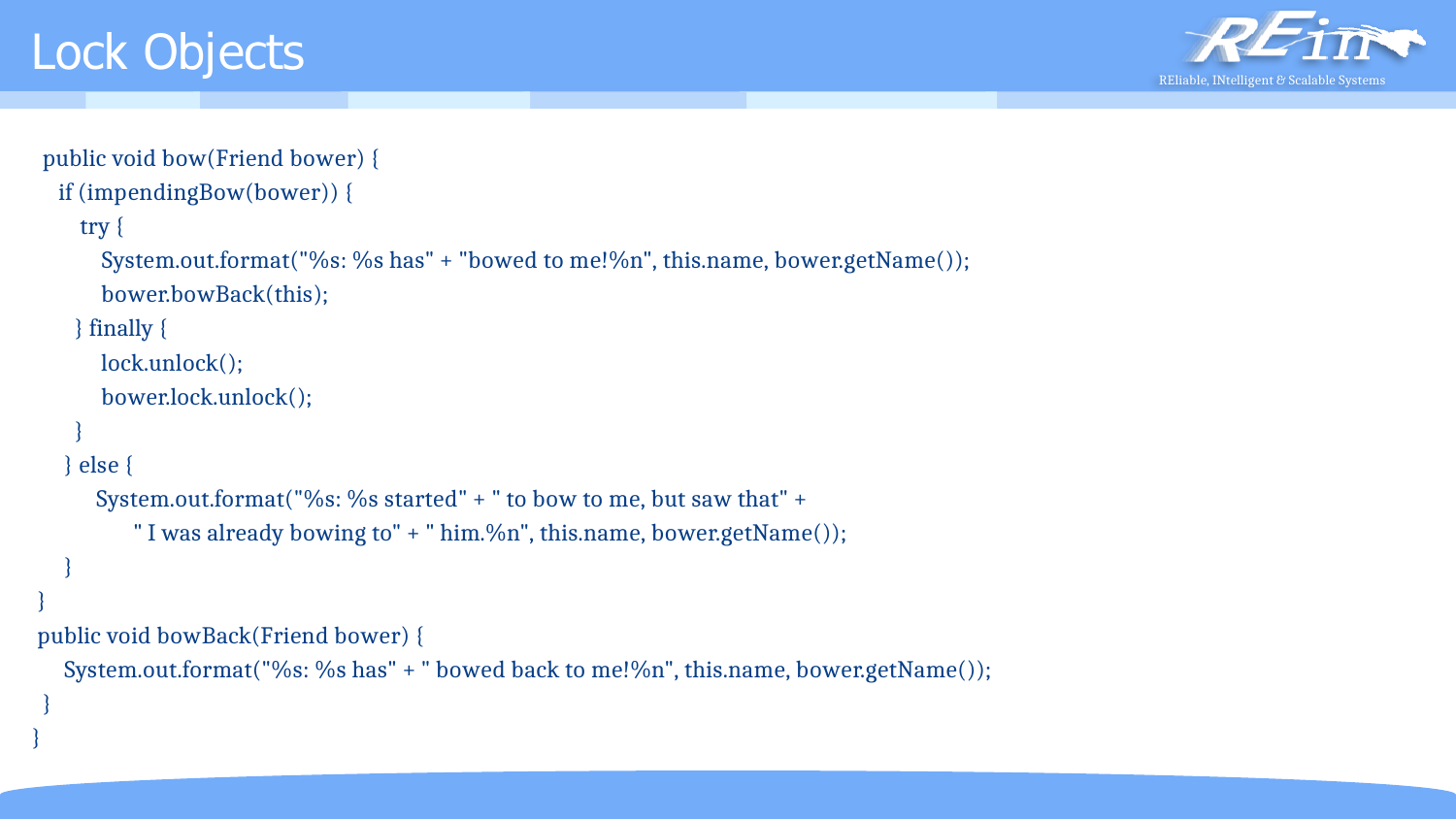

# Lock Objects
  public void bow(Friend bower) {
     if (impendingBow(bower)) {
         try {
             System.out.format("%s: %s has" + "bowed to me!%n", this.name, bower.getName());
             bower.bowBack(this);
        } finally {
             lock.unlock();
             bower.lock.unlock();
        }
      } else {
            System.out.format("%s: %s started" + " to bow to me, but saw that" +
                   " I was already bowing to" + " him.%n", this.name, bower.getName());
      }
 }
 public void bowBack(Friend bower) {
      System.out.format("%s: %s has" + " bowed back to me!%n", this.name, bower.getName());
  }
}
57